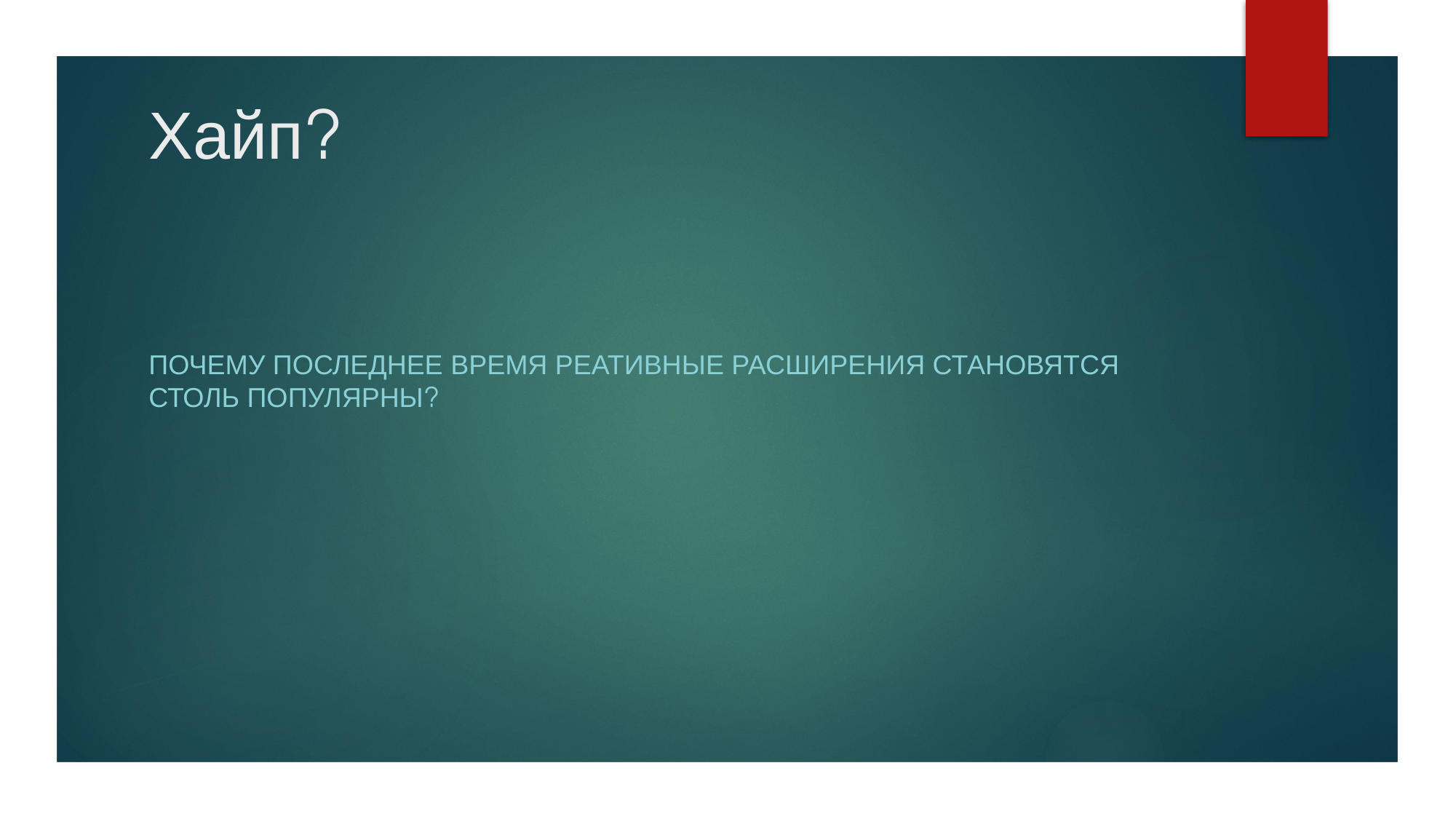

# Хайп?
Почему последнее время Реативные расширения становятся столь популярны?